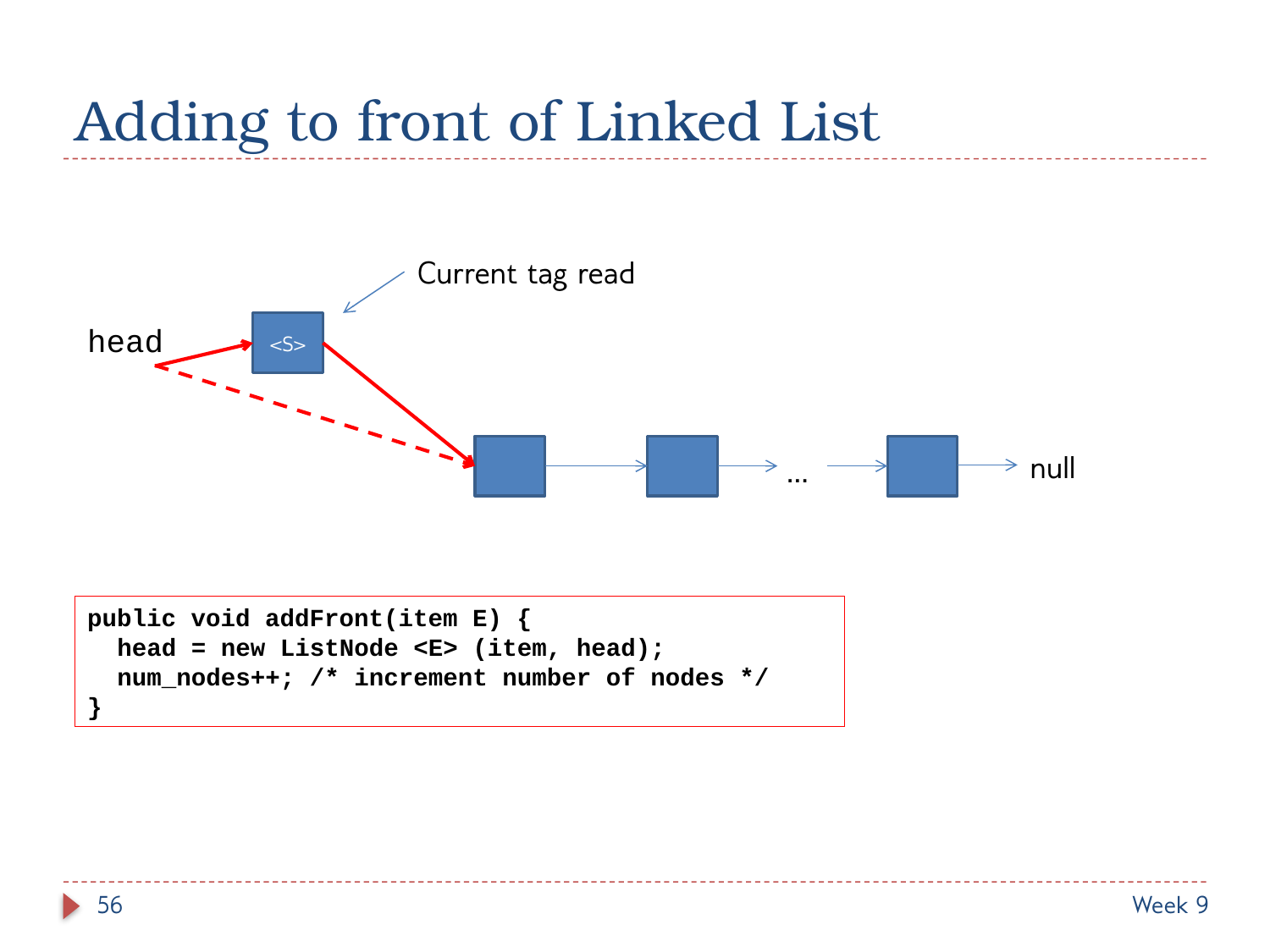

# Adding to front of Linked List
Current tag read
<S>
head

null
…
public void addFront(item E) {
  head = new ListNode <E> (item, head);
  num_nodes++; /* increment number of nodes */
}
56
Week 9